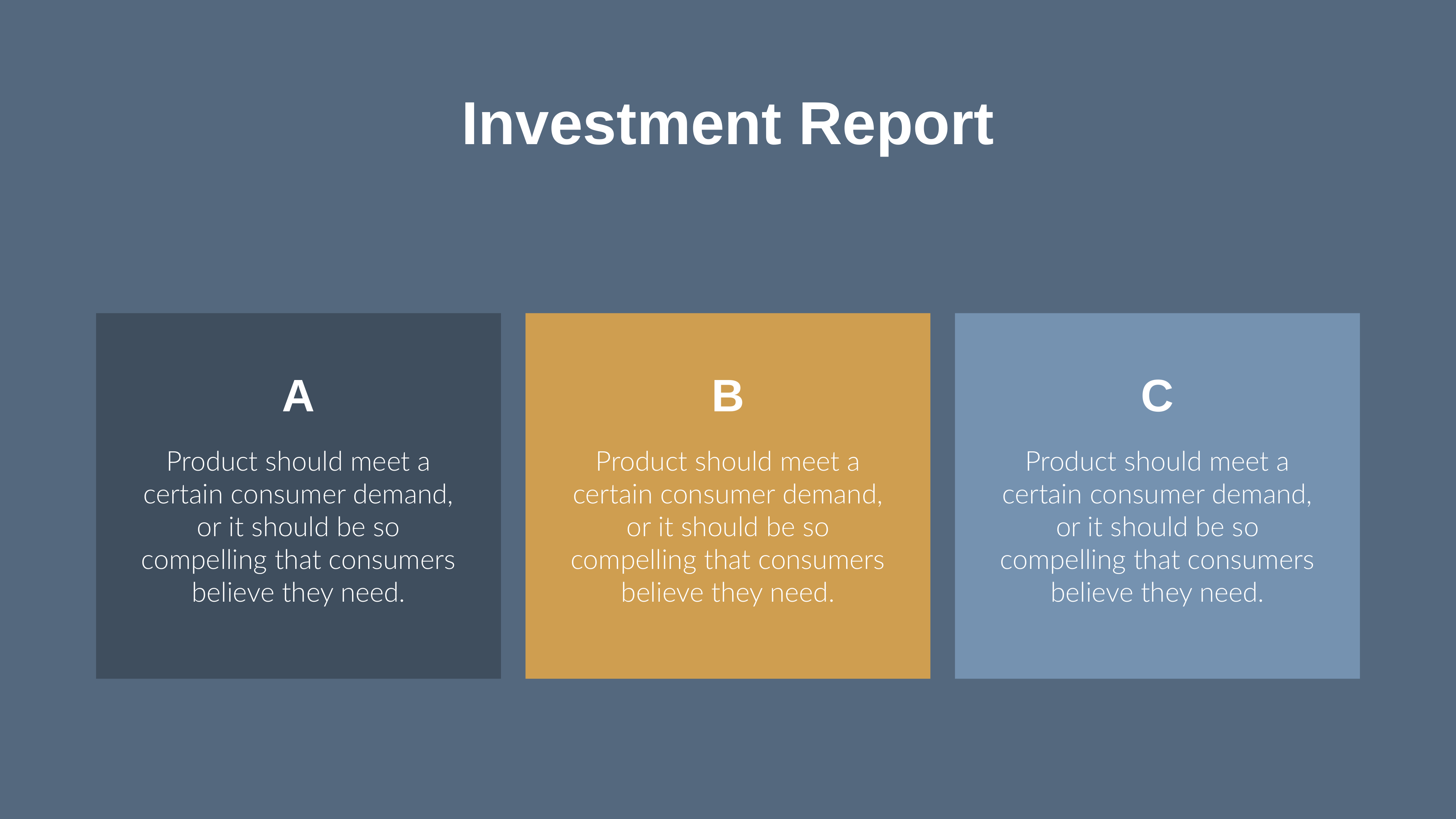

Investment Report

A
B
C
Product should meet a certain consumer demand, or it should be so compelling that consumers believe they need.
Product should meet a certain consumer demand, or it should be so compelling that consumers believe they need.
Product should meet a certain consumer demand, or it should be so compelling that consumers believe they need.